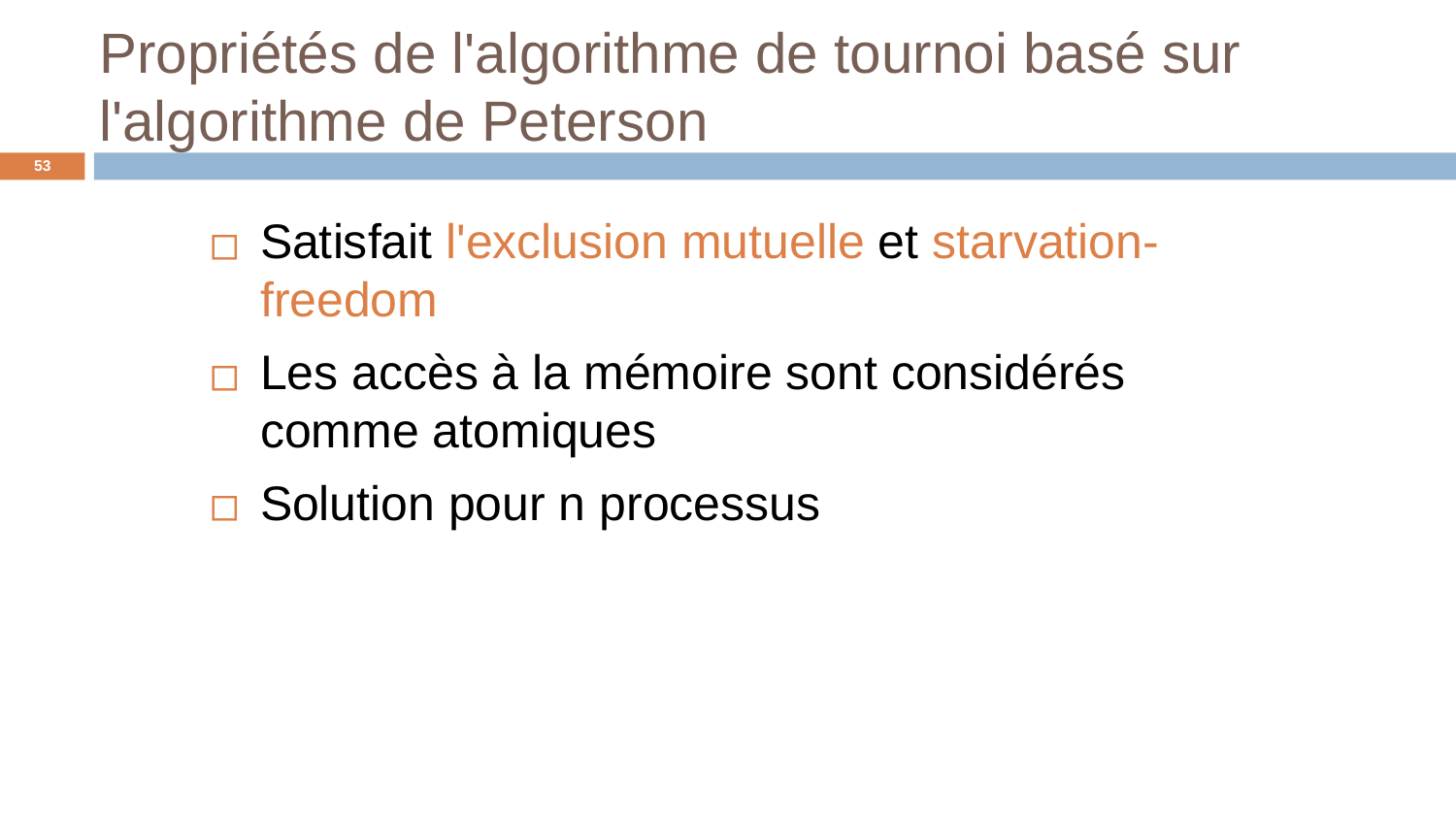

# Propriétés de l'algorithme de tournoi basé sur l'algorithme de Peterson
53
Satisfait l'exclusion mutuelle et starvation-freedom
Les accès à la mémoire sont considérés comme atomiques
Solution pour n processus